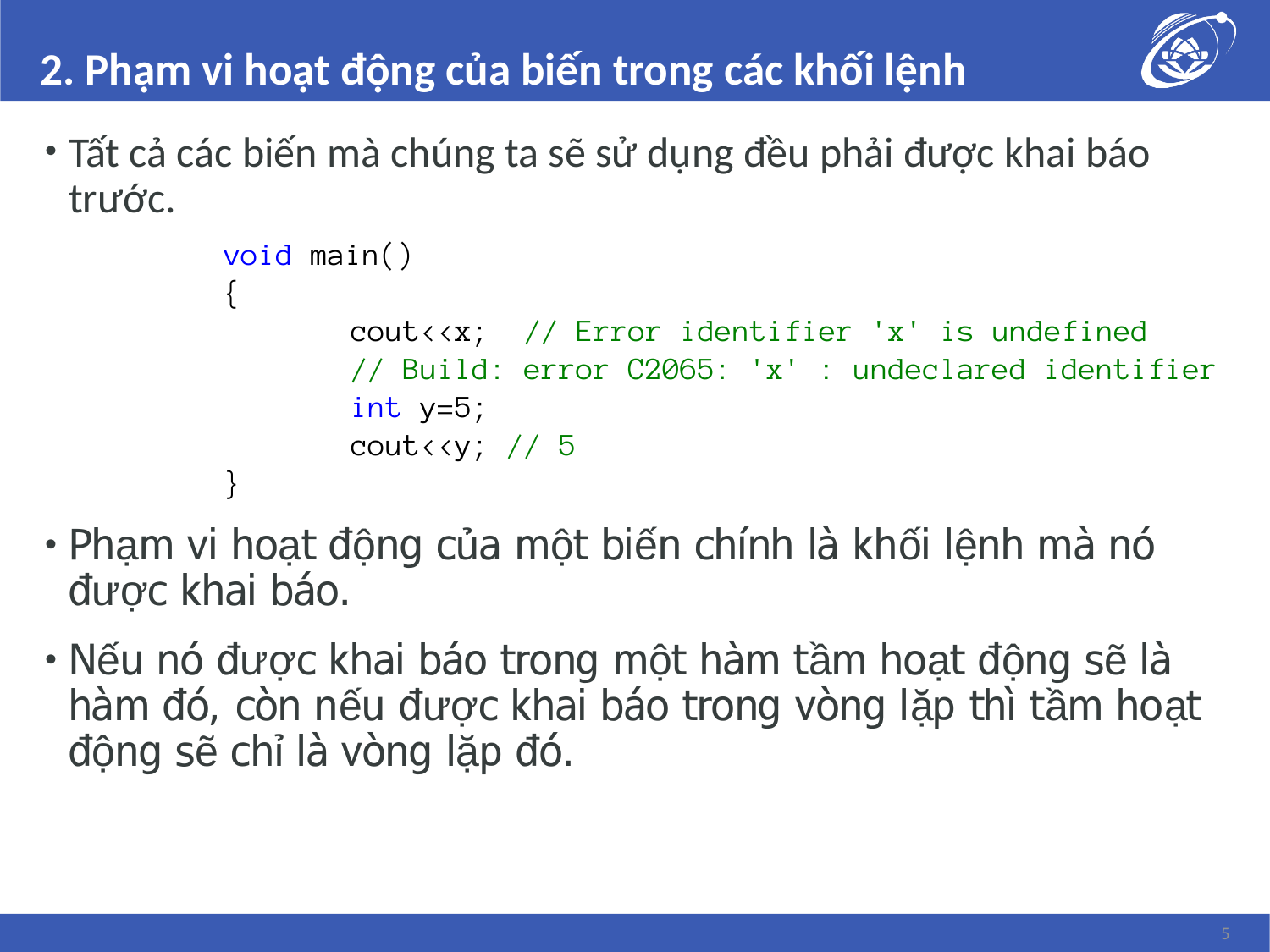

# 2. Phạm vi hoạt động của biến trong các khối lệnh
Tất cả các biến mà chúng ta sẽ sử dụng đều phải được khai báo trước.

Phạm vi hoạt động của một biến chính là khối lệnh mà nó được khai báo.
Nếu nó được khai báo trong một hàm tầm hoạt động sẽ là hàm đó, còn nếu được khai báo trong vòng lặp thì tầm hoạt động sẽ chỉ là vòng lặp đó.

void main()
{
	cout<<x;  // Error identifier 'x' is undefined
  	// Build: error C2065: 'x' : undeclared identifier
    	int y=5;
	cout<<y; // 5
}
5